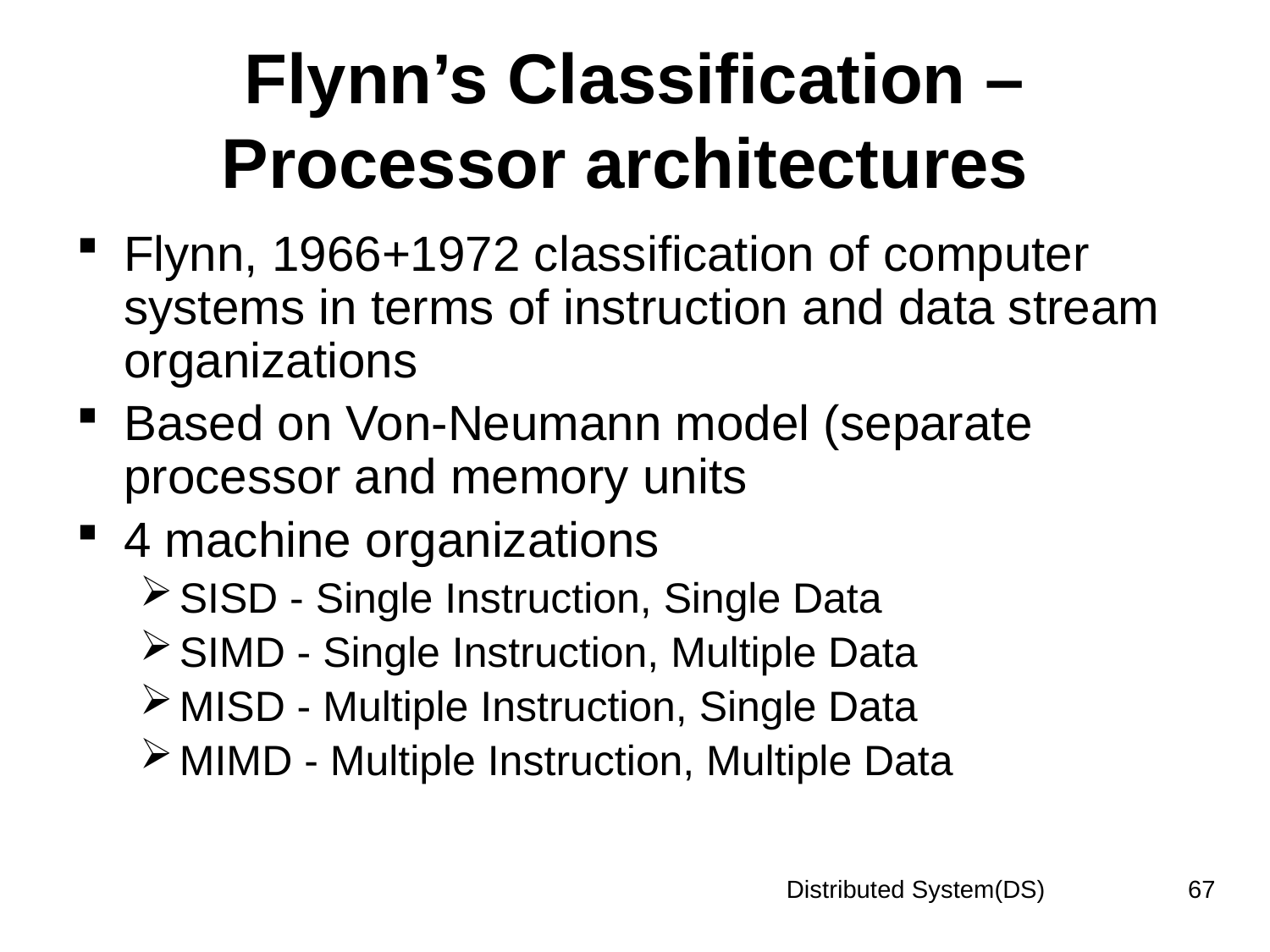

# Flynn’s Classification – Processor architectures
Flynn, 1966+1972 classification of computer systems in terms of instruction and data stream organizations
Based on Von-Neumann model (separate processor and memory units
4 machine organizations
SISD - Single Instruction, Single Data
SIMD - Single Instruction, Multiple Data
MISD - Multiple Instruction, Single Data
MIMD - Multiple Instruction, Multiple Data

Distributed System(DS)
67